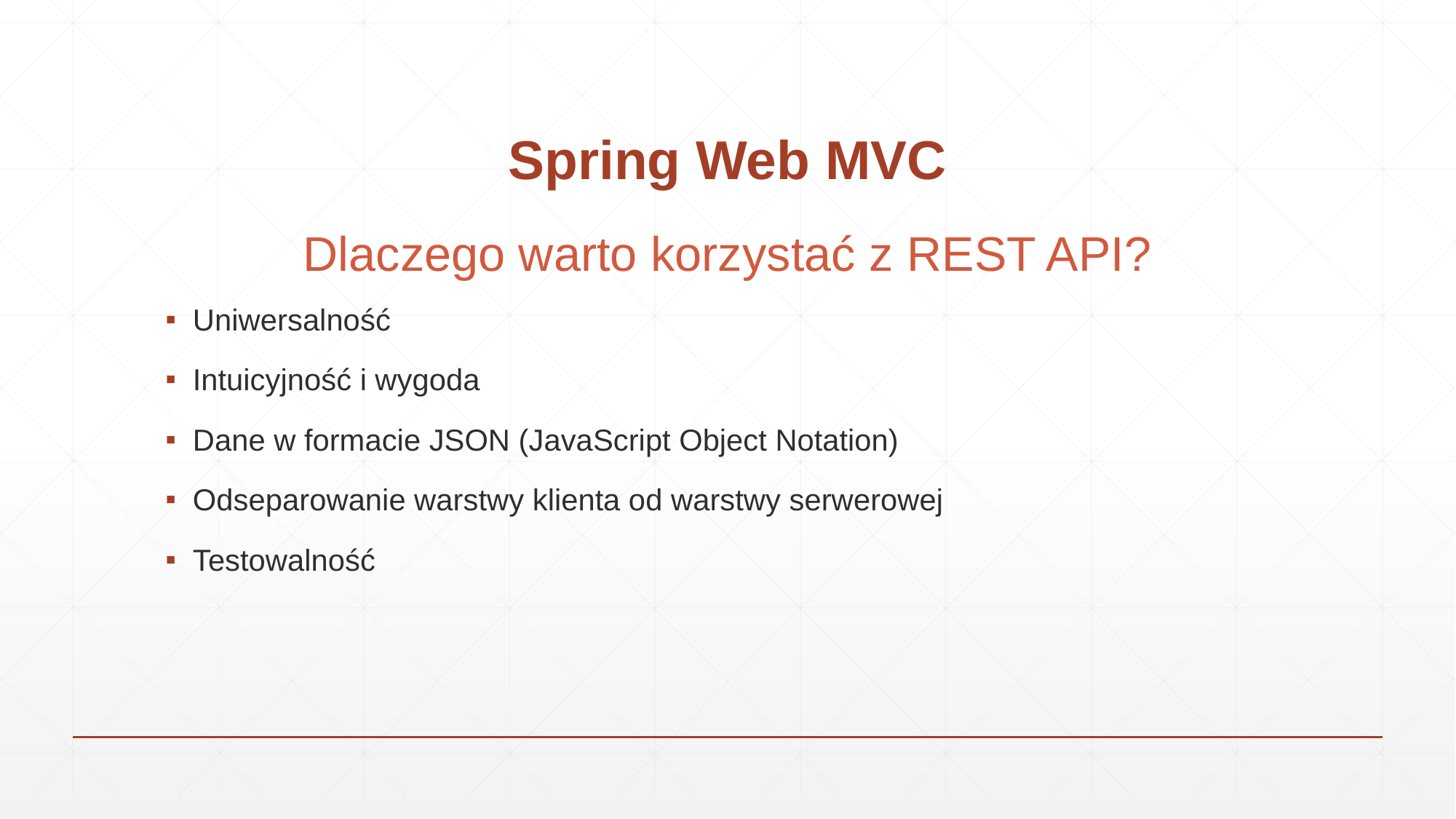

# Spring Web MVC
Dlaczego warto korzystać z REST API?
Uniwersalność
Intuicyjność i wygoda
Dane w formacie JSON (JavaScript Object Notation)
Odseparowanie warstwy klienta od warstwy serwerowej
Testowalność